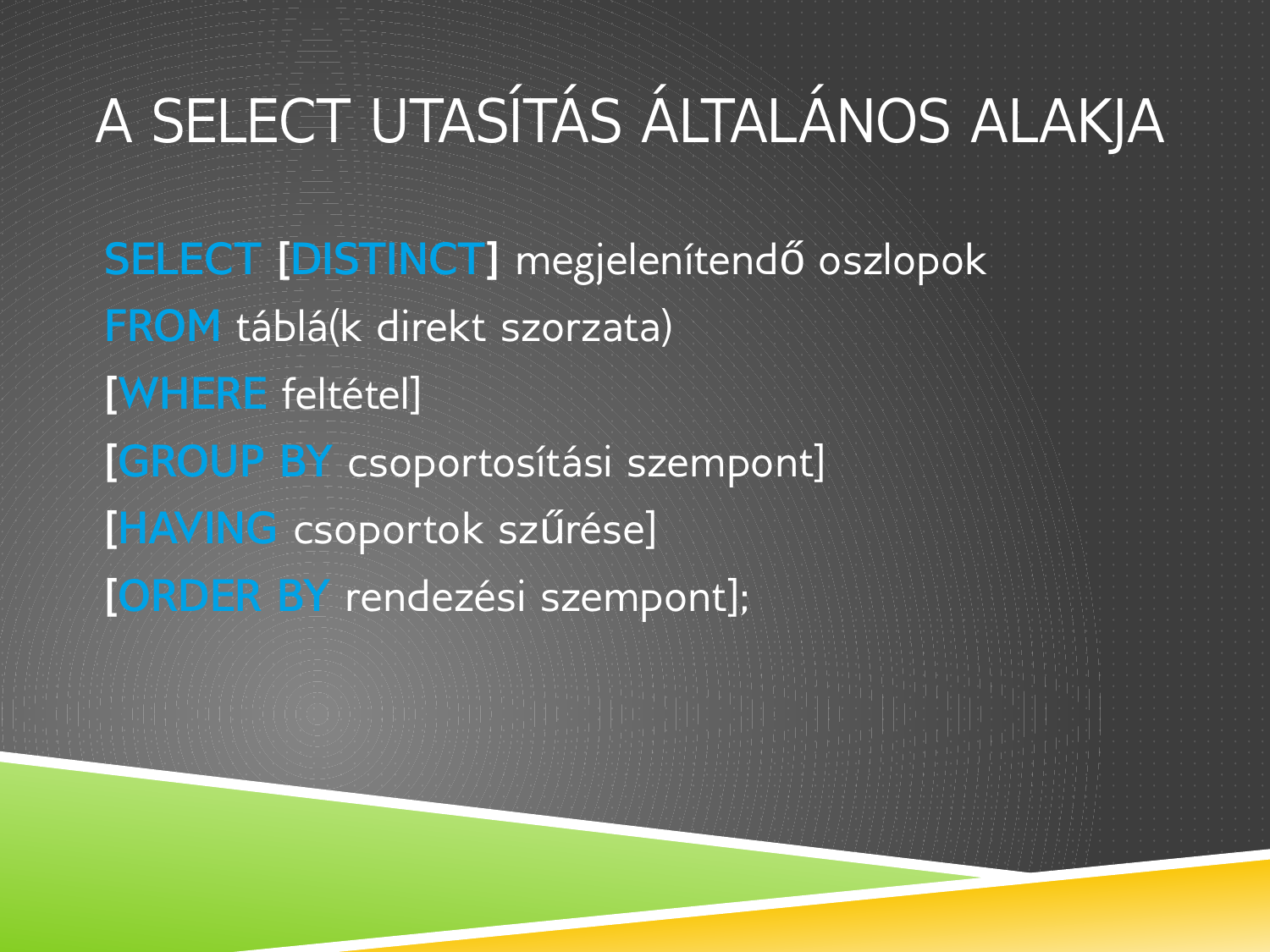

# A Select utasítás általános alakja
SELECT [DISTINCT] megjelenítendő oszlopok
FROM táblá(k direkt szorzata)
[WHERE feltétel]
[GROUP BY csoportosítási szempont]
[HAVING csoportok szűrése]
[ORDER BY rendezési szempont];